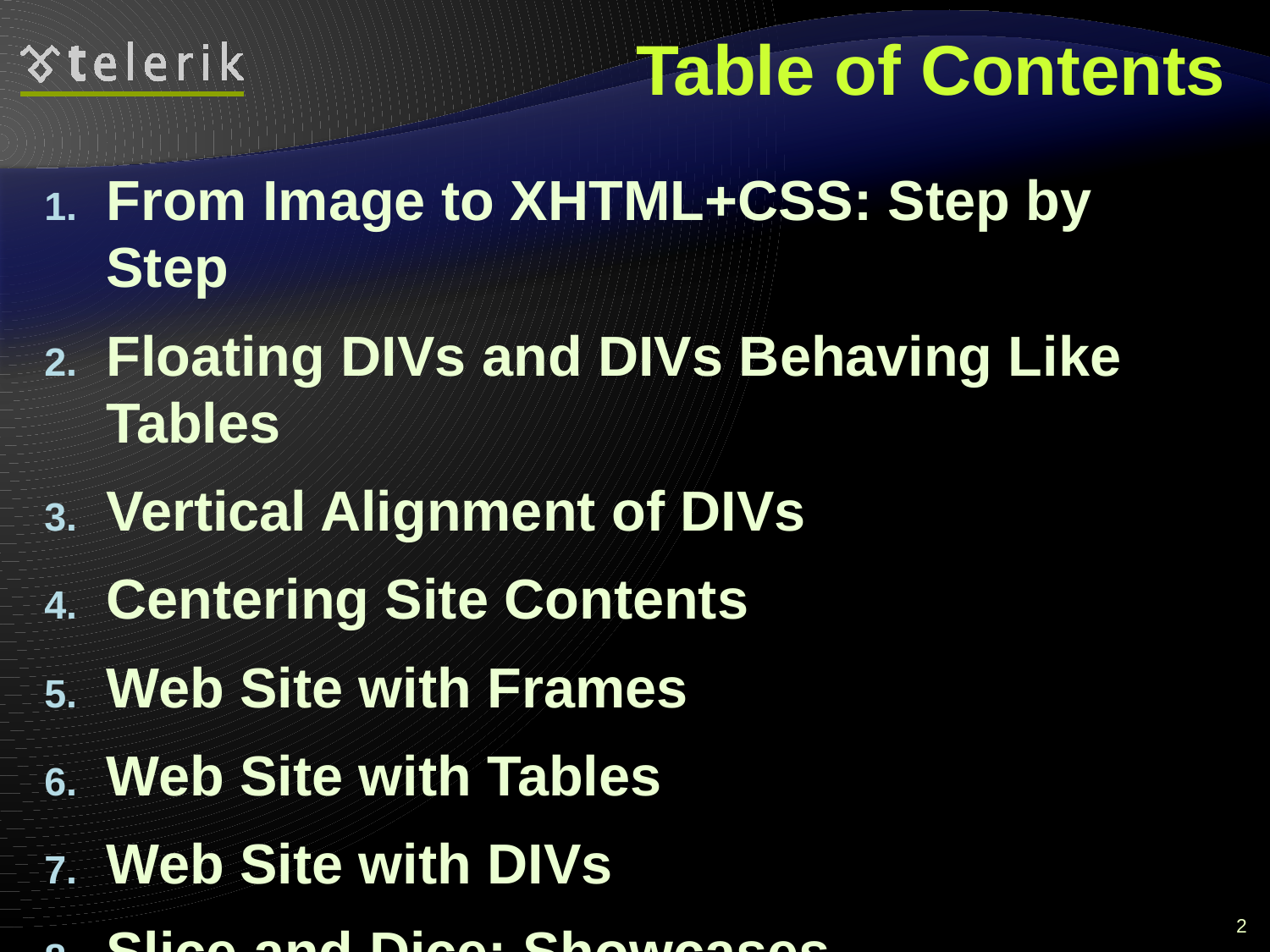

# Table of Contents
From Image to XHTML+CSS: Step by Step
Floating DIVs and DIVs Behaving Like Tables
Vertical Alignment of DIVs
Centering Site Contents
Web Site with Frames
Web Site with Tables
Web Site with DIVs
Slice and Dice: Showcases
2